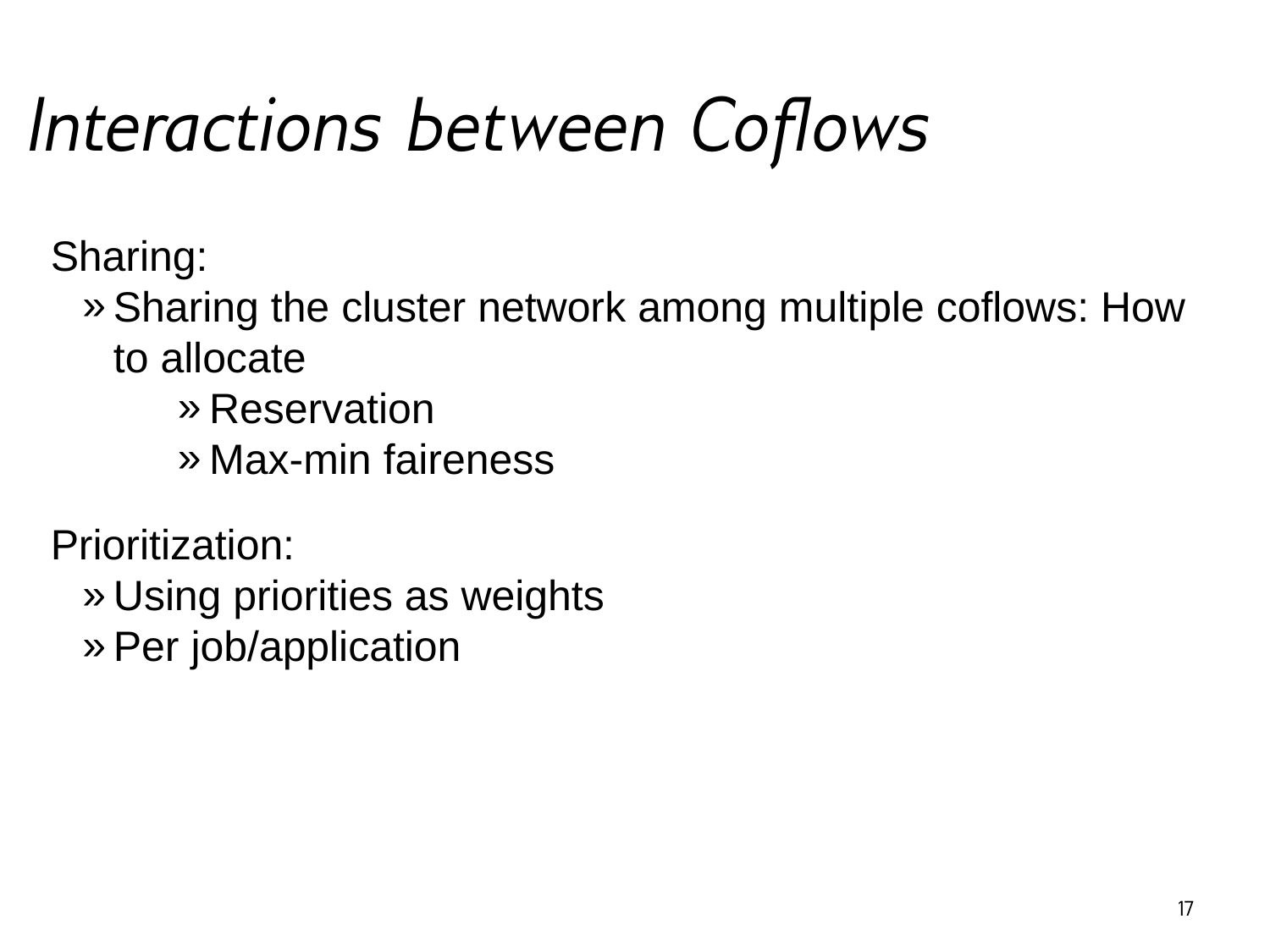

Interactions between Coflows
Sharing:
Sharing the cluster network among multiple coflows: How to allocate
Reservation
Max-min faireness
Prioritization:
Using priorities as weights
Per job/application

17